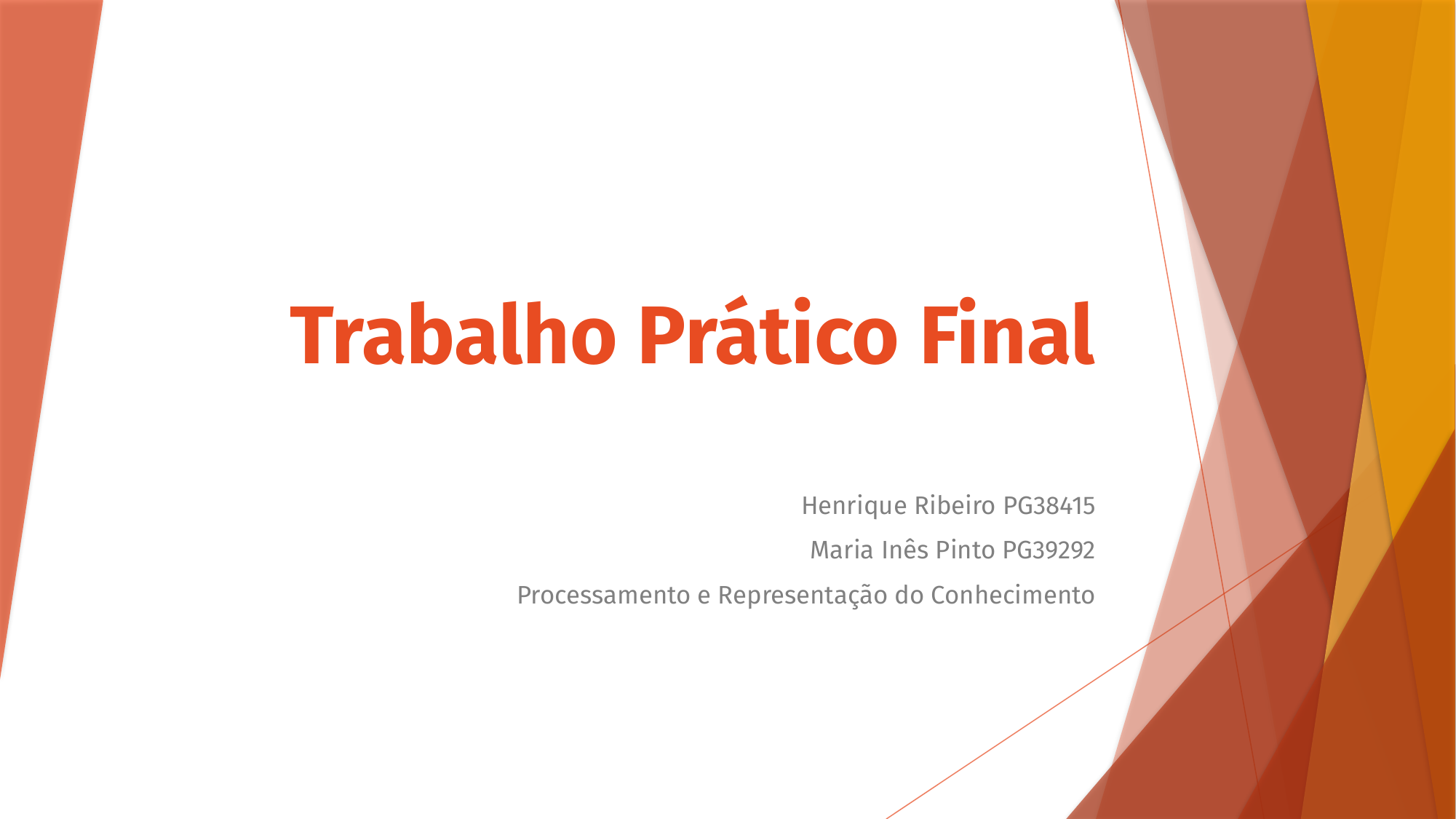

# Trabalho Prático Final
Henrique Ribeiro PG38415
Maria Inês Pinto PG39292
Processamento e Representação do Conhecimento